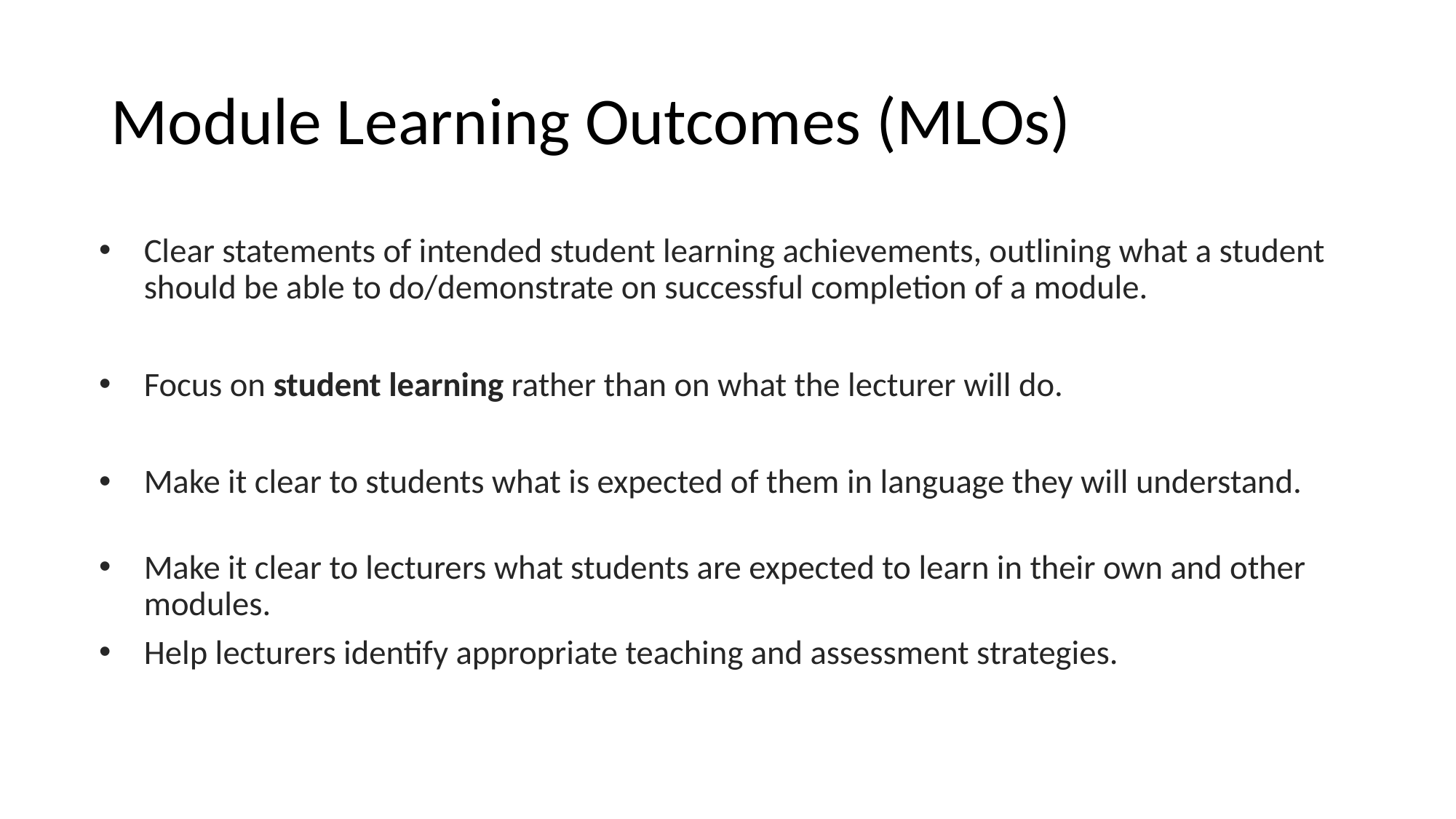

# Module Learning Outcomes (MLOs)
Clear statements of intended student learning achievements, outlining what a student should be able to do/demonstrate on successful completion of a module.

Focus on student learning rather than on what the lecturer will do.

Make it clear to students what is expected of them in language they will understand.
Make it clear to lecturers what students are expected to learn in their own and other modules.
Help lecturers identify appropriate teaching and assessment strategies.